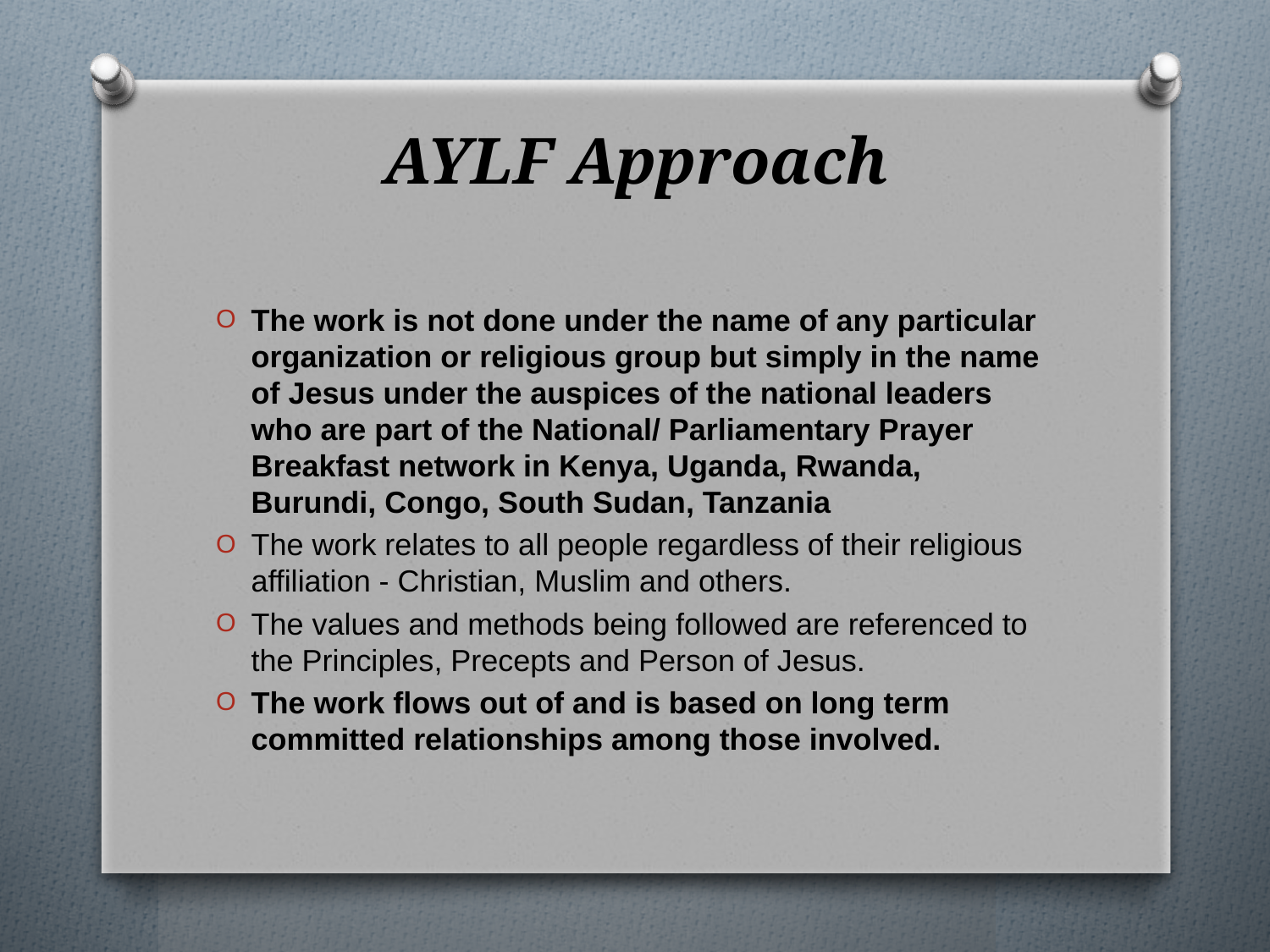

# AYLF Approach
The work is not done under the name of any particular organization or religious group but simply in the name of Jesus under the auspices of the national leaders who are part of the National/ Parliamentary Prayer Breakfast network in Kenya, Uganda, Rwanda, Burundi, Congo, South Sudan, Tanzania
The work relates to all people regardless of their religious affiliation - Christian, Muslim and others.
The values and methods being followed are referenced to the Principles, Precepts and Person of Jesus.
The work flows out of and is based on long term committed relationships among those involved.